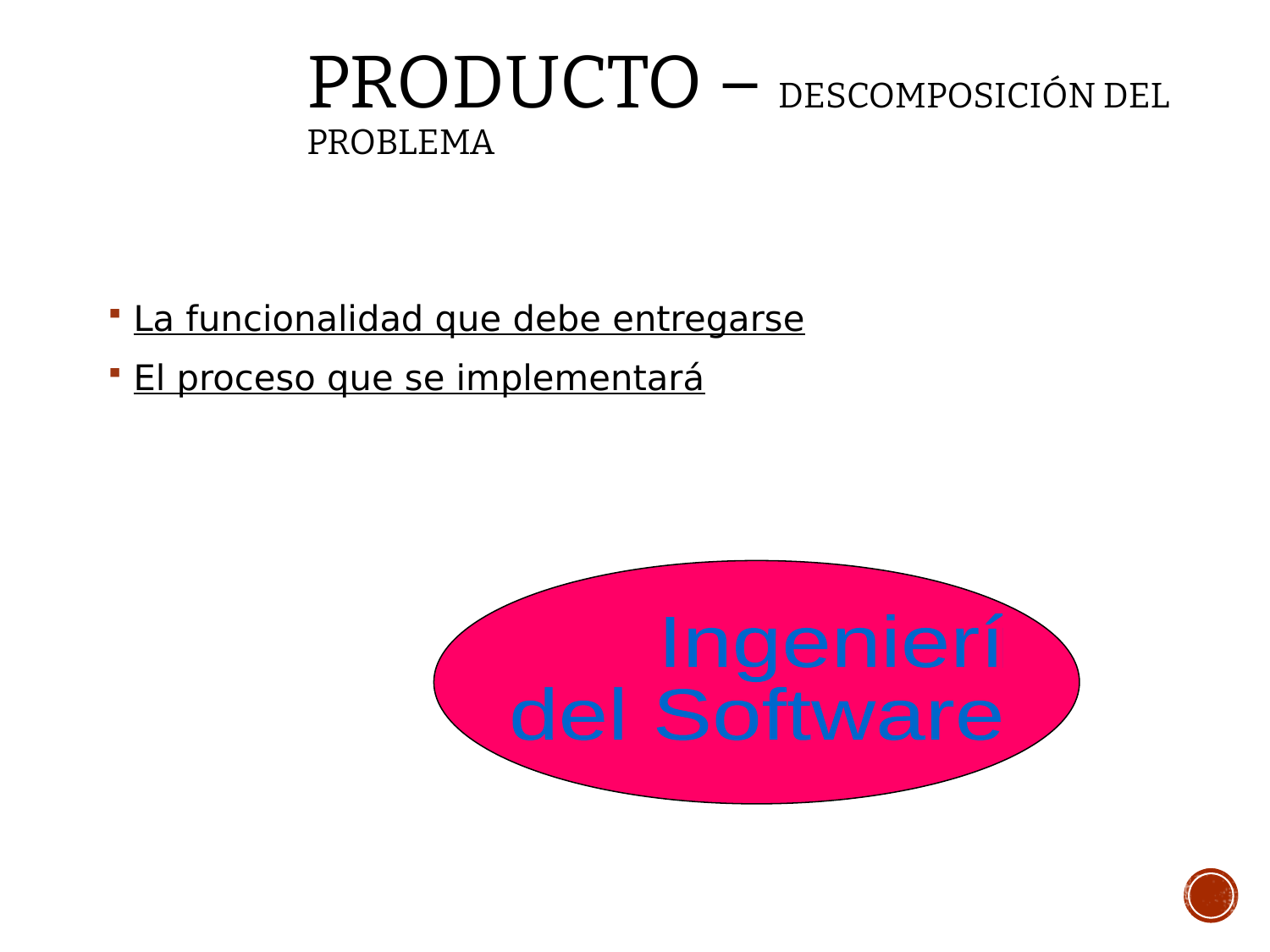

# Producto – Descomposición del problema
La funcionalidad que debe entregarse
El proceso que se implementará

    Ingeniería
del Software